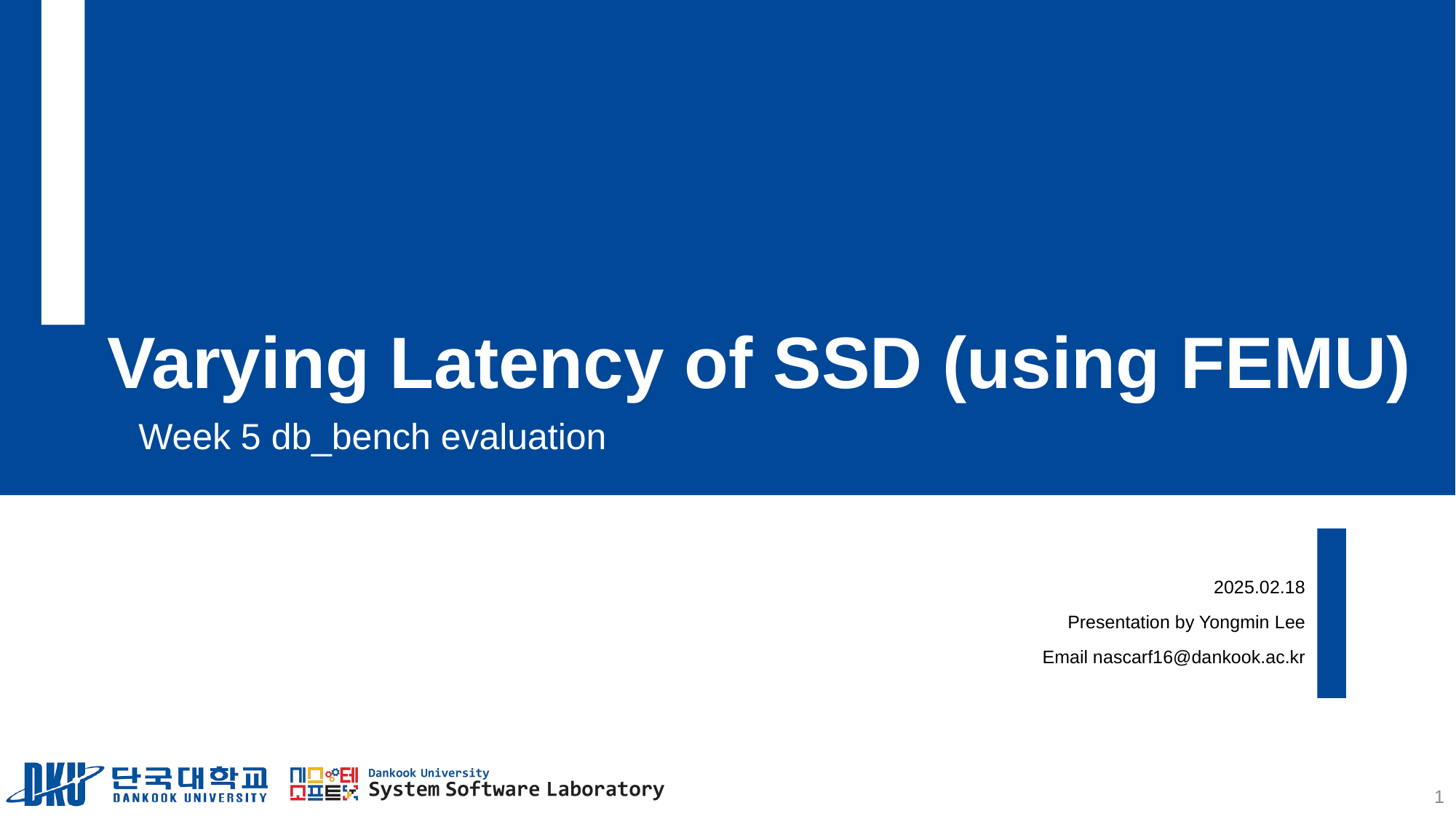

# Varying Latency of SSD (using FEMU)
Week 5 db_bench evaluation
2025.02.18
Presentation by Yongmin Lee
Email nascarf16@dankook.ac.kr

1